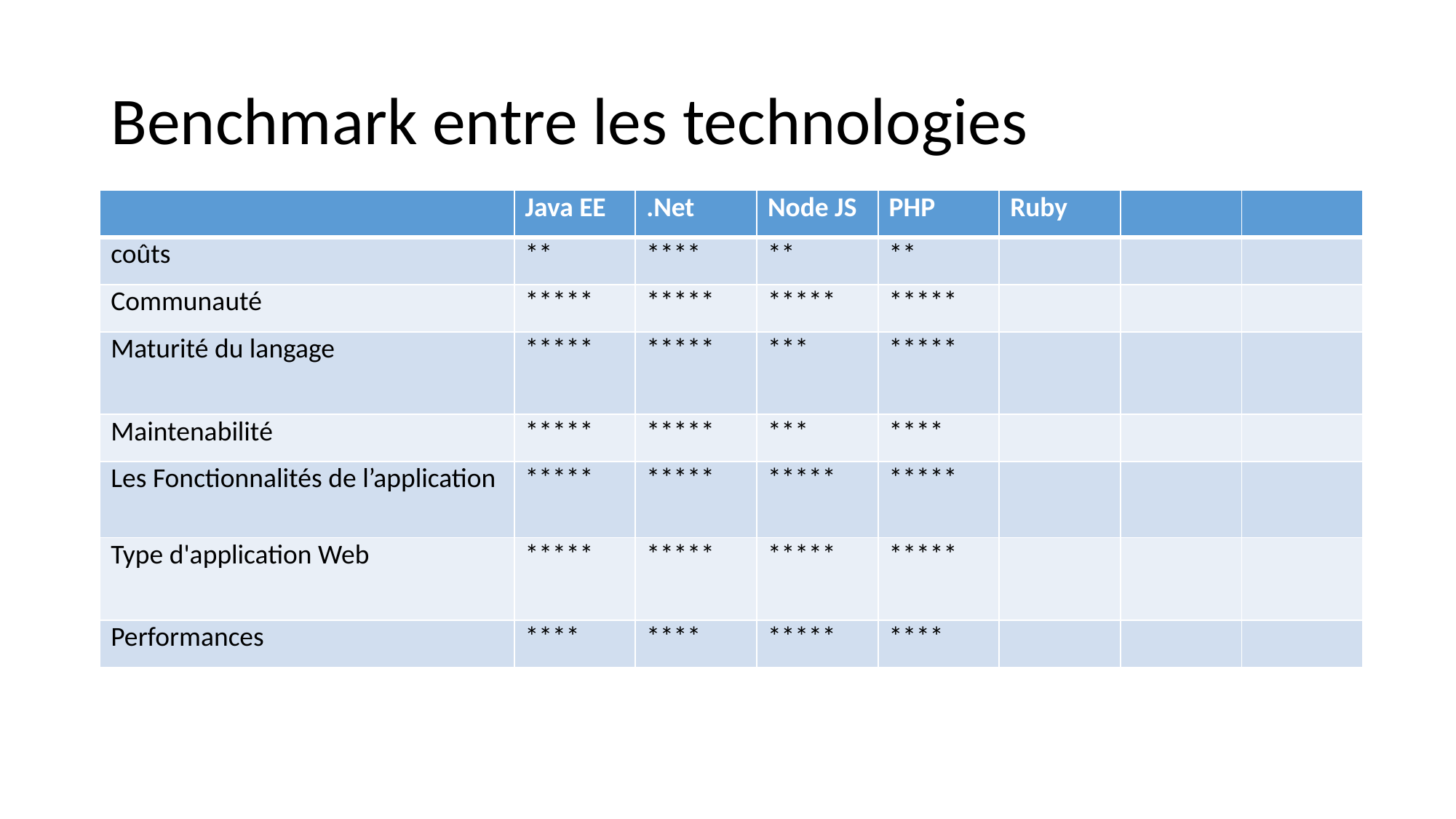

# Benchmark entre les technologies
|  | Java EE | .Net | Node JS | PHP | Ruby |  |  |
| --- | --- | --- | --- | --- | --- | --- | --- |
| coûts | \*\* | \*\*\*\* | \*\* | \*\* |  |  |  |
| Communauté | \*\*\*\*\* | \*\*\*\*\* | \*\*\*\*\* | \*\*\*\*\* |  |  |  |
| Maturité du langage | \*\*\*\*\* | \*\*\*\*\* | \*\*\* | \*\*\*\*\* |  |  |  |
| Maintenabilité | \*\*\*\*\* | \*\*\*\*\* | \*\*\* | \*\*\*\* |  |  |  |
| Les Fonctionnalités de l’application | \*\*\*\*\* | \*\*\*\*\* | \*\*\*\*\* | \*\*\*\*\* |  |  |  |
| Type d'application Web | \*\*\*\*\* | \*\*\*\*\* | \*\*\*\*\* | \*\*\*\*\* |  |  |  |
| Performances | \*\*\*\* | \*\*\*\* | \*\*\*\*\* | \*\*\*\* |  |  |  |